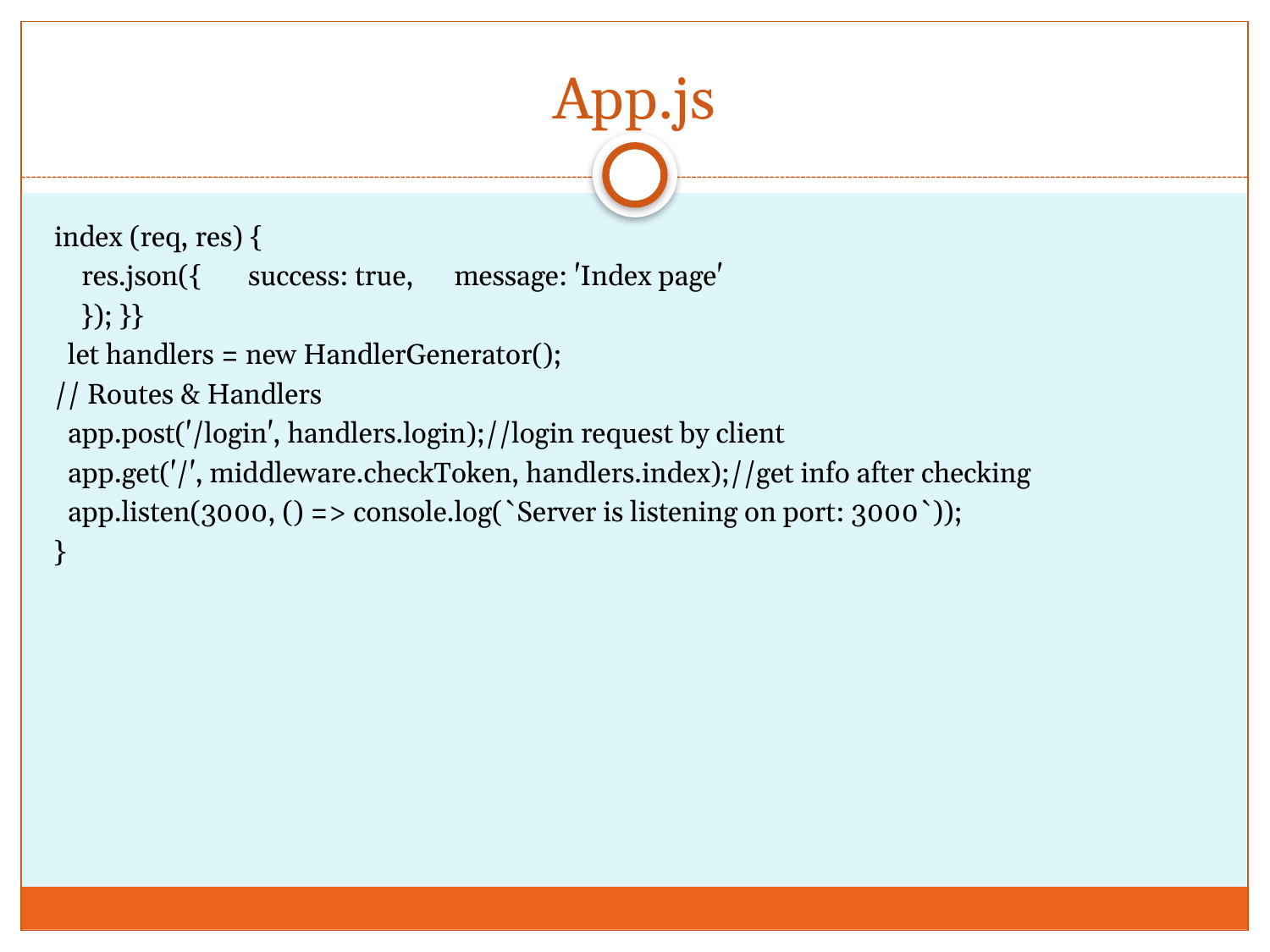

# App.js
index (req, res) {
    res.json({       success: true,      message: 'Index page'
    }); }}
  let handlers = new HandlerGenerator();
// Routes & Handlers
  app.post('/login', handlers.login);//login request by client
  app.get('/', middleware.checkToken, handlers.index);//get info after checking
  app.listen(3000, () => console.log(`Server is listening on port: 3000`));
}